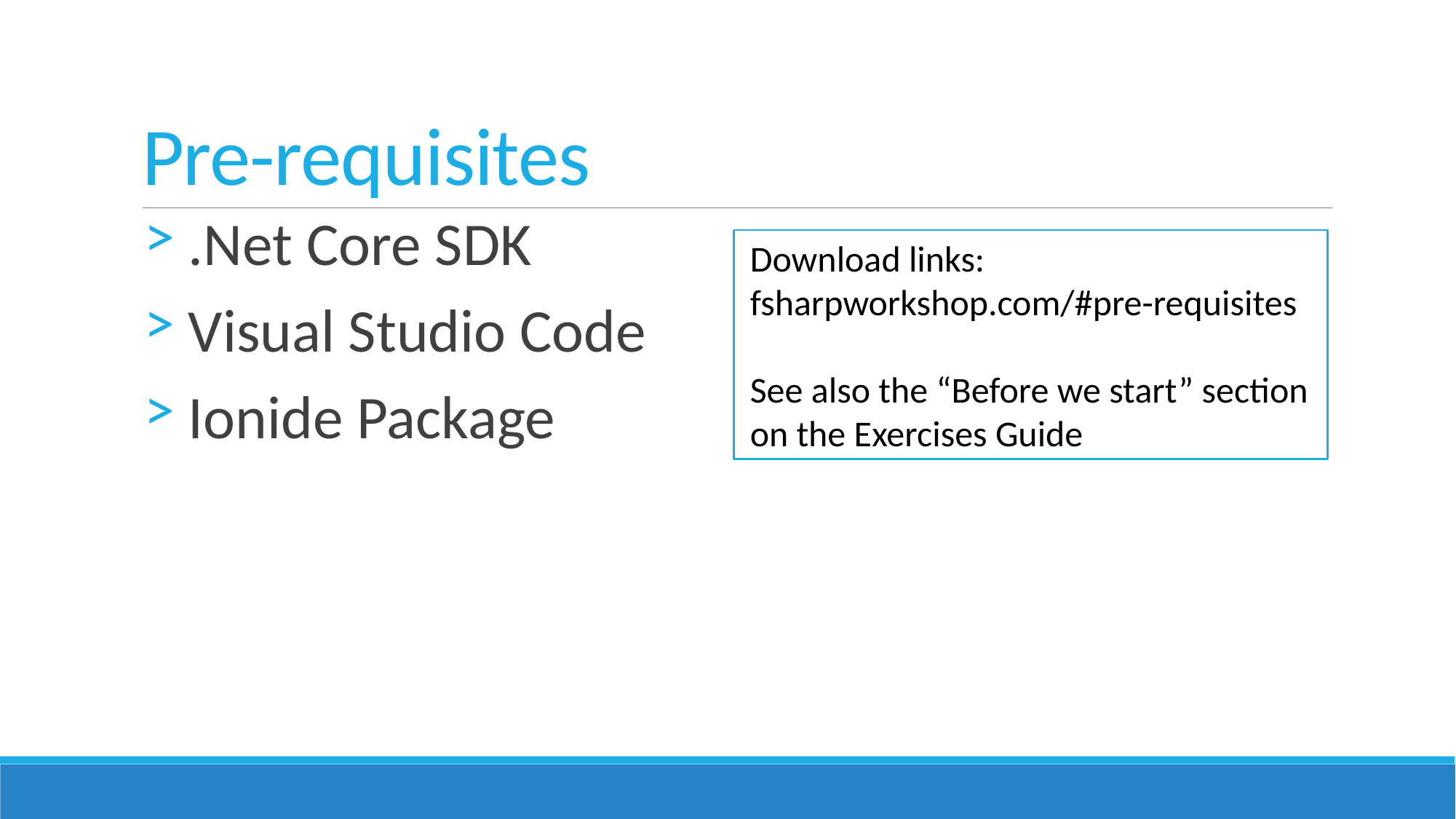

# Pre-requisites
 .Net Core SDK
 Visual Studio Code
 Ionide Package
Download links:
fsharpworkshop.com/#pre-requisites

See also the “Before we start” section
on the Exercises Guide